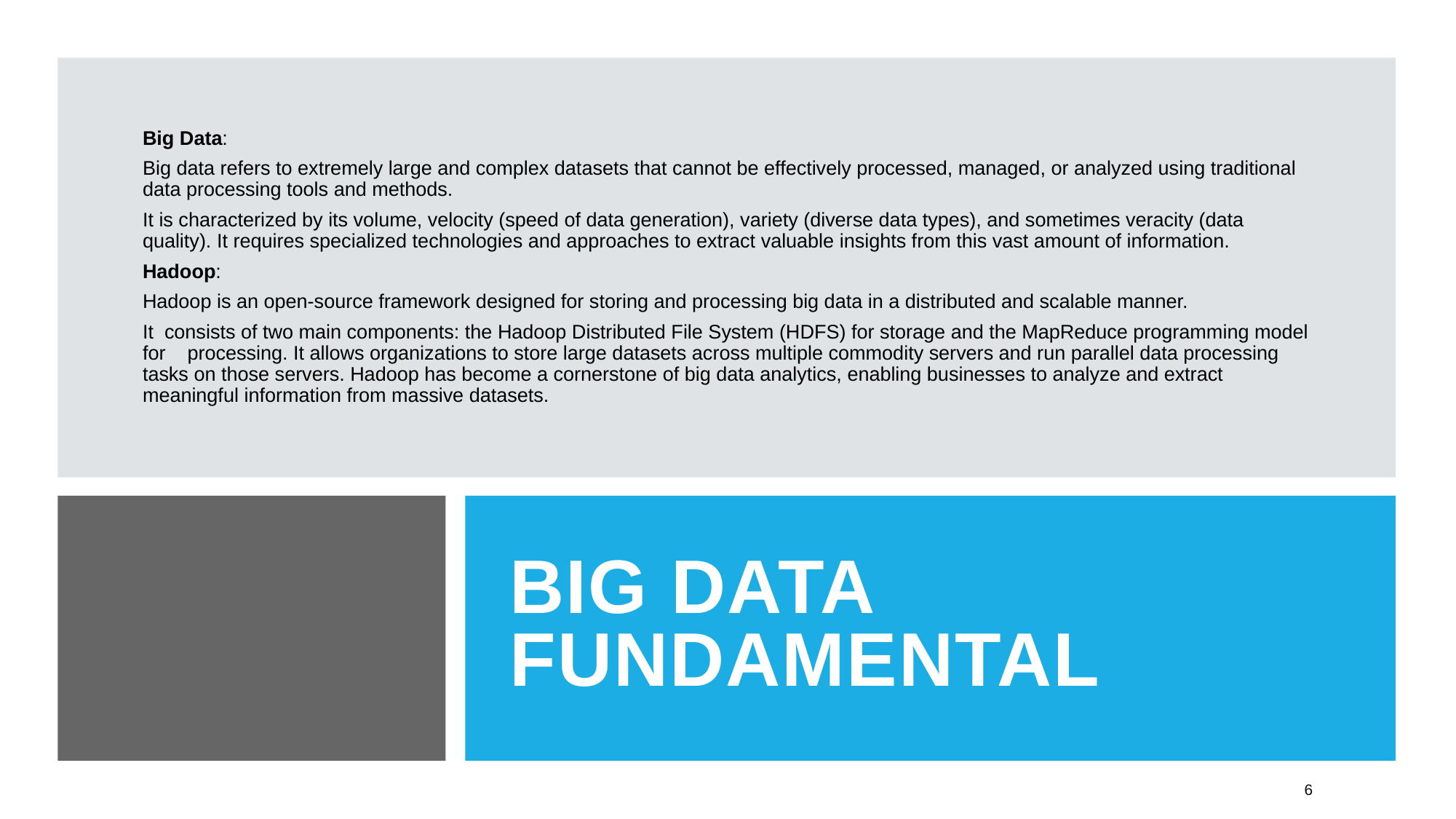

Big Data:
Big data refers to extremely large and complex datasets that cannot be effectively processed, managed, or analyzed using traditional data processing tools and methods.
It is characterized by its volume, velocity (speed of data generation), variety (diverse data types), and sometimes veracity (data quality). It requires specialized technologies and approaches to extract valuable insights from this vast amount of information.
Hadoop:
Hadoop is an open-source framework designed for storing and processing big data in a distributed and scalable manner.
It  consists of two main components: the Hadoop Distributed File System (HDFS) for storage and the MapReduce programming model for    processing. It allows organizations to store large datasets across multiple commodity servers and run parallel data processing tasks on those servers. Hadoop has become a cornerstone of big data analytics, enabling businesses to analyze and extract meaningful information from massive datasets.

# Big Data Fundamental
6